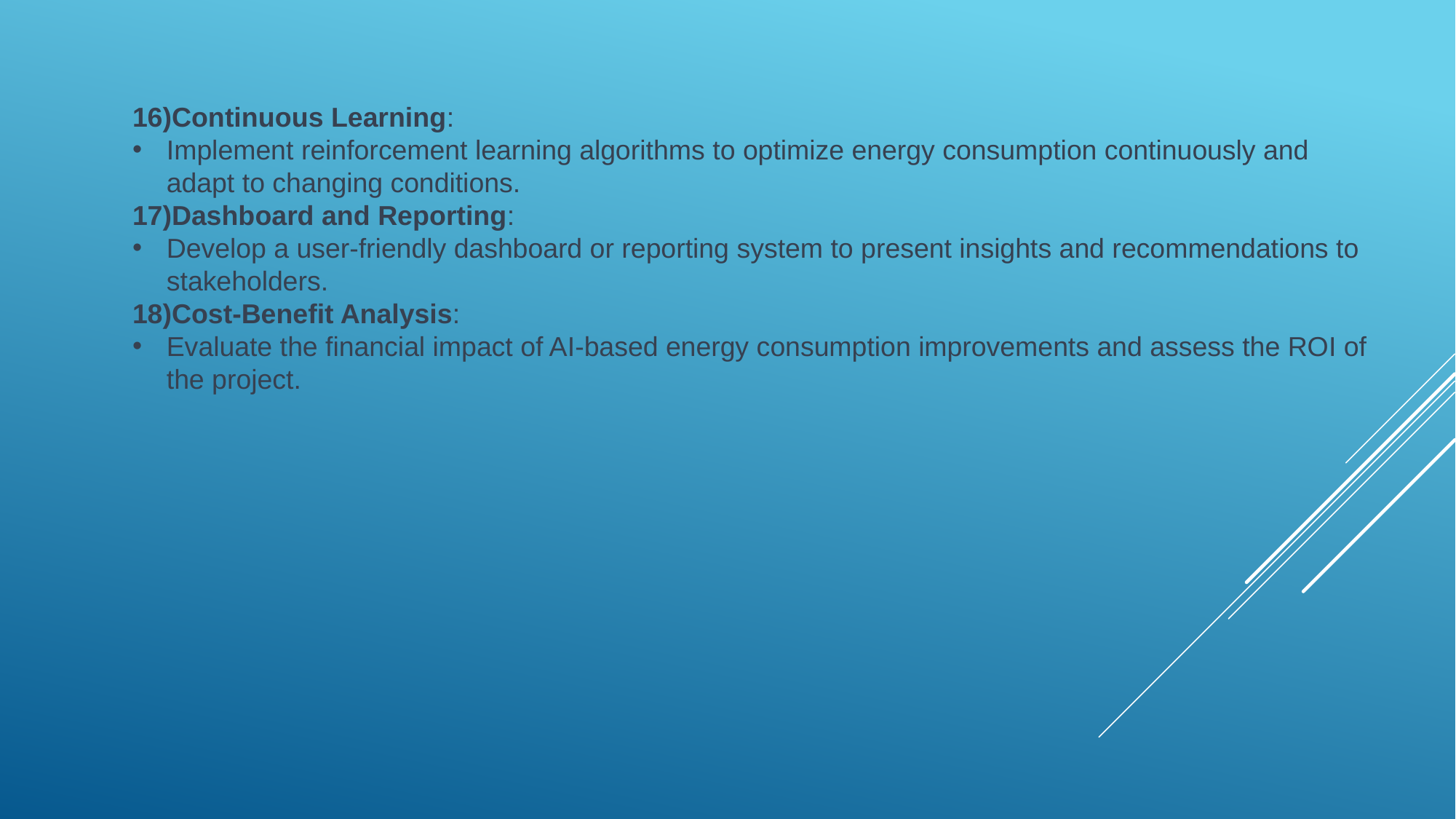

16)Continuous Learning:
Implement reinforcement learning algorithms to optimize energy consumption continuously and adapt to changing conditions.
17)Dashboard and Reporting:
Develop a user-friendly dashboard or reporting system to present insights and recommendations to stakeholders.
18)Cost-Benefit Analysis:
Evaluate the financial impact of AI-based energy consumption improvements and assess the ROI of the project.